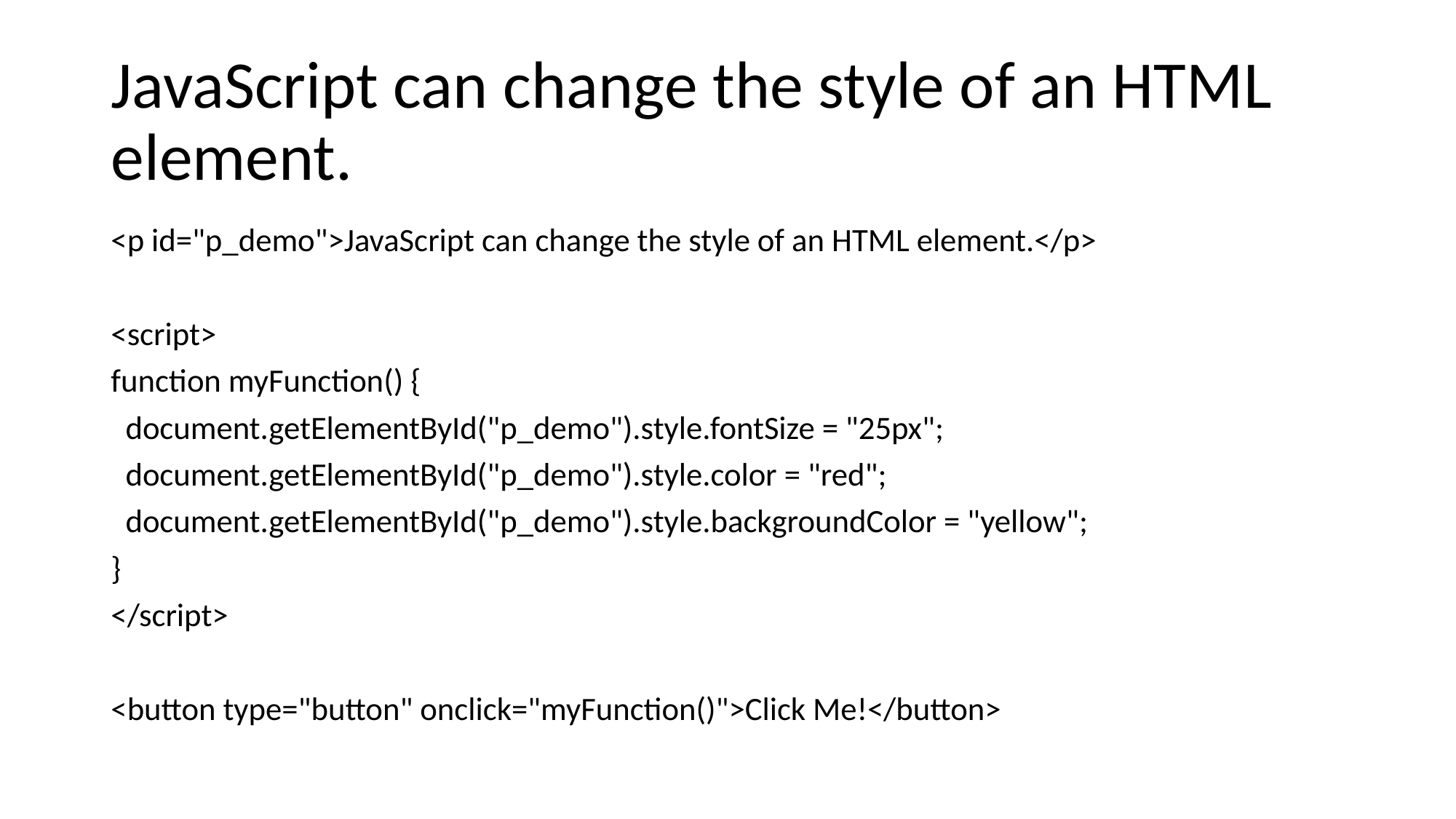

# JavaScript can change the style of an HTML element.
<p id="p_demo">JavaScript can change the style of an HTML element.</p>

<script>
function myFunction() {
  document.getElementById("p_demo").style.fontSize = "25px";
  document.getElementById("p_demo").style.color = "red";
  document.getElementById("p_demo").style.backgroundColor = "yellow";
}
</script>

<button type="button" onclick="myFunction()">Click Me!</button>